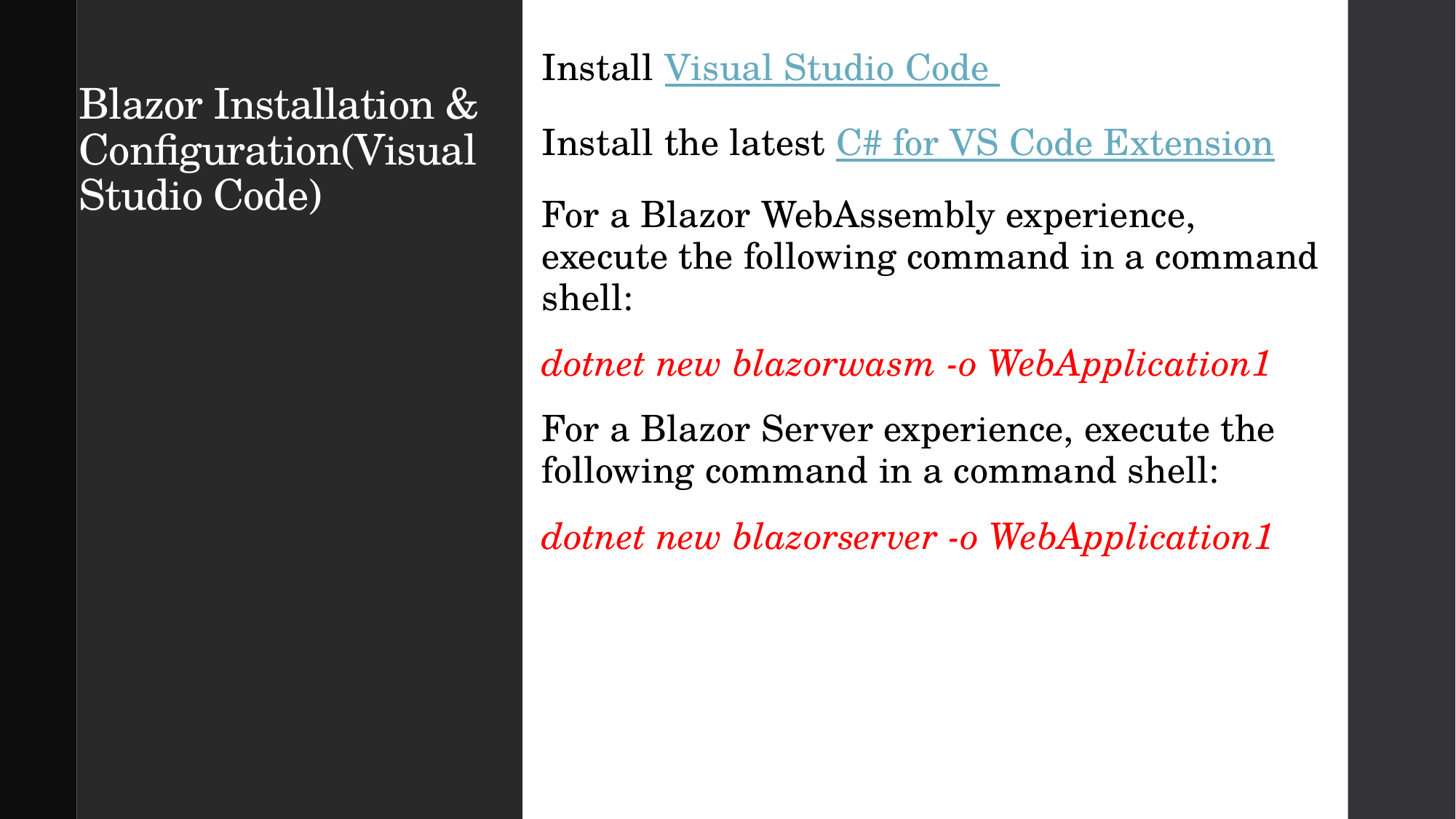

Install Visual Studio Code
Install the latest C# for VS Code Extension
For a Blazor WebAssembly experience, execute the following command in a command shell:
dotnet new blazorwasm -o WebApplication1
For a Blazor Server experience, execute the following command in a command shell:
dotnet new blazorserver -o WebApplication1

# Blazor Installation & Configuration(Visual Studio Code)